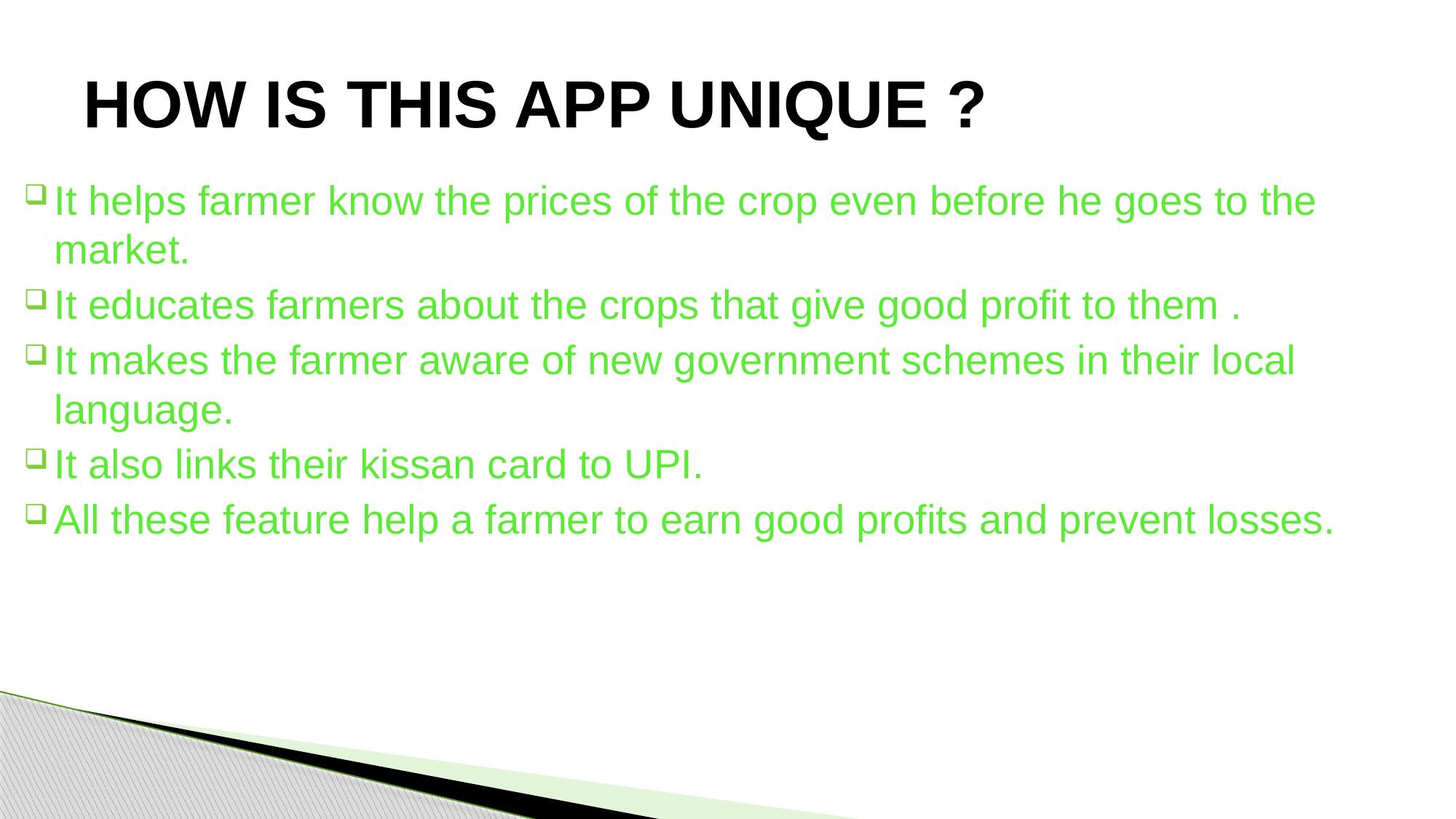

# HOW IS THIS APP UNIQUE ?
It helps farmer know the prices of the crop even before he goes to the market.
It educates farmers about the crops that give good profit to them .
It makes the farmer aware of new government schemes in their local language.
It also links their kissan card to UPI.
All these feature help a farmer to earn good profits and prevent losses.